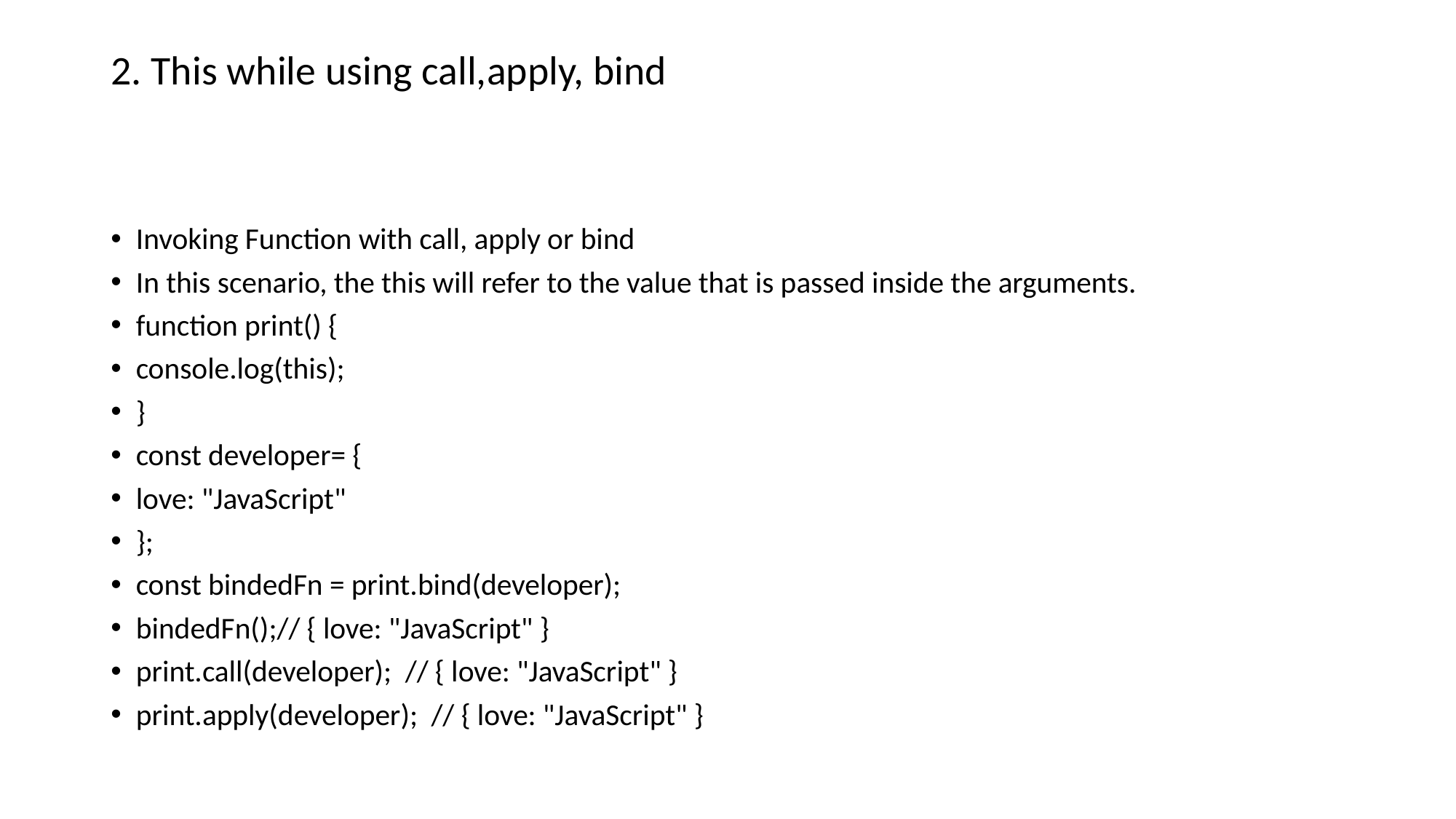

# 2. This while using call,apply, bind
Invoking Function with call, apply or bind
In this scenario, the this will refer to the value that is passed inside the arguments.
function print() {
console.log(this);
}
const developer= {
love: "JavaScript"
};
const bindedFn = print.bind(developer);
bindedFn();// { love: "JavaScript" }
print.call(developer);  // { love: "JavaScript" }
print.apply(developer);  // { love: "JavaScript" }